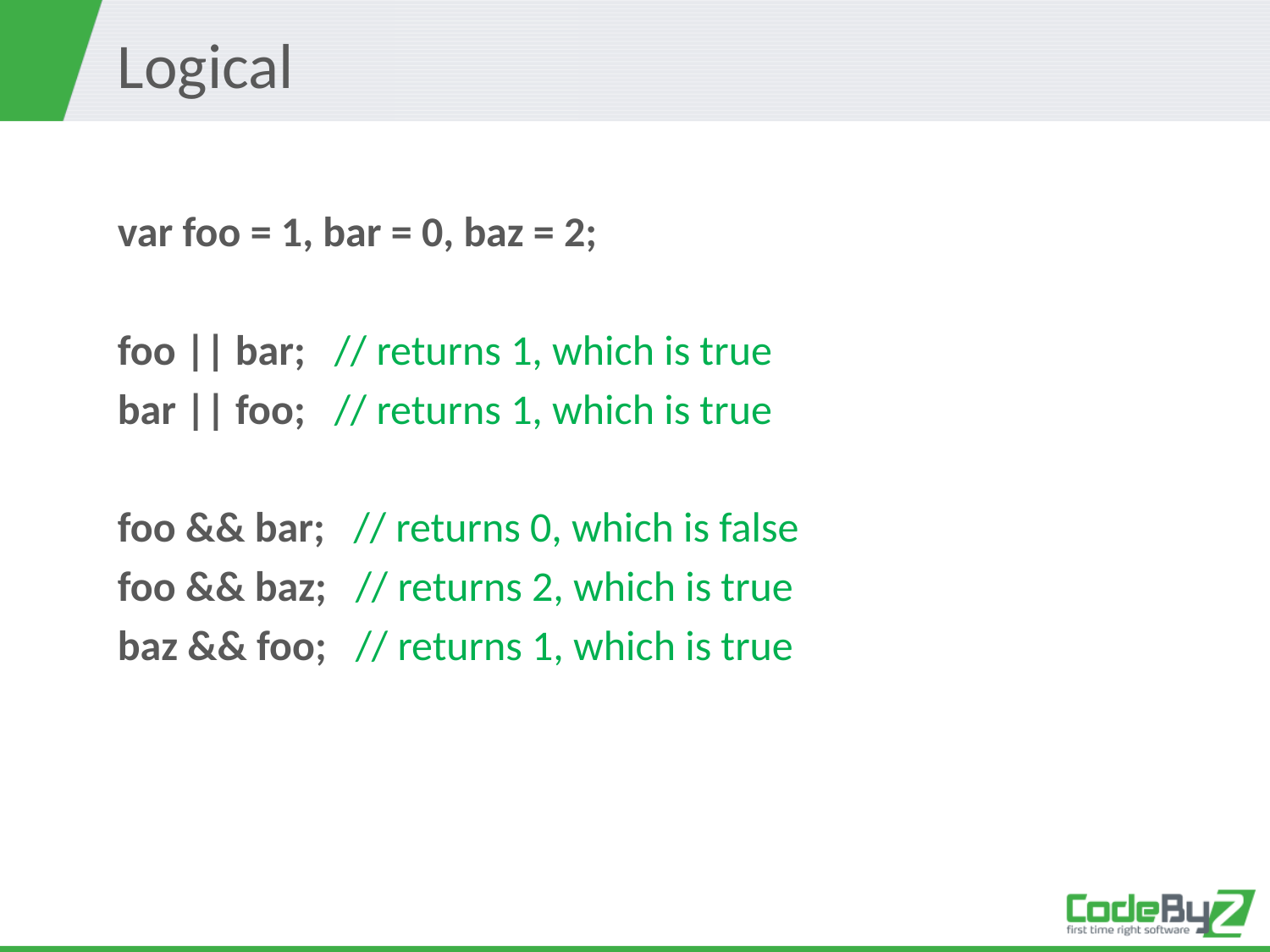

# Logical
var foo = 1, bar = 0, baz = 2;

foo || bar;   // returns 1, which is true
bar || foo;   // returns 1, which is true

foo && bar;   // returns 0, which is false
foo && baz;   // returns 2, which is true
baz && foo;   // returns 1, which is true